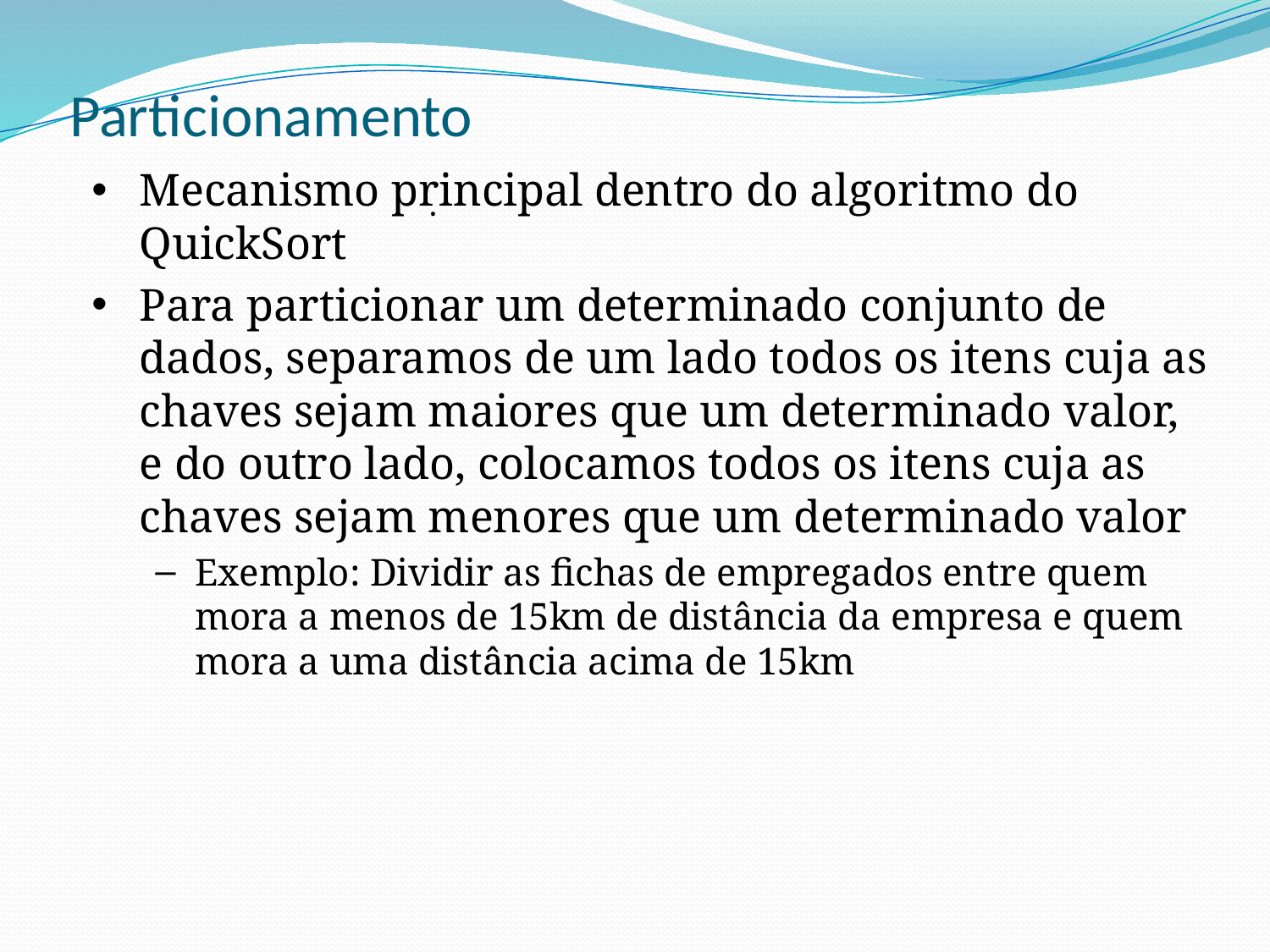

# Particionamento
Mecanismo principal dentro do algoritmo do QuickSort
Para particionar um determinado conjunto de dados, separamos de um lado todos os itens cuja as chaves sejam maiores que um determinado valor, e do outro lado, colocamos todos os itens cuja as chaves sejam menores que um determinado valor
Exemplo: Dividir as fichas de empregados entre quem mora a menos de 15km de distância da empresa e quem mora a uma distância acima de 15km
.